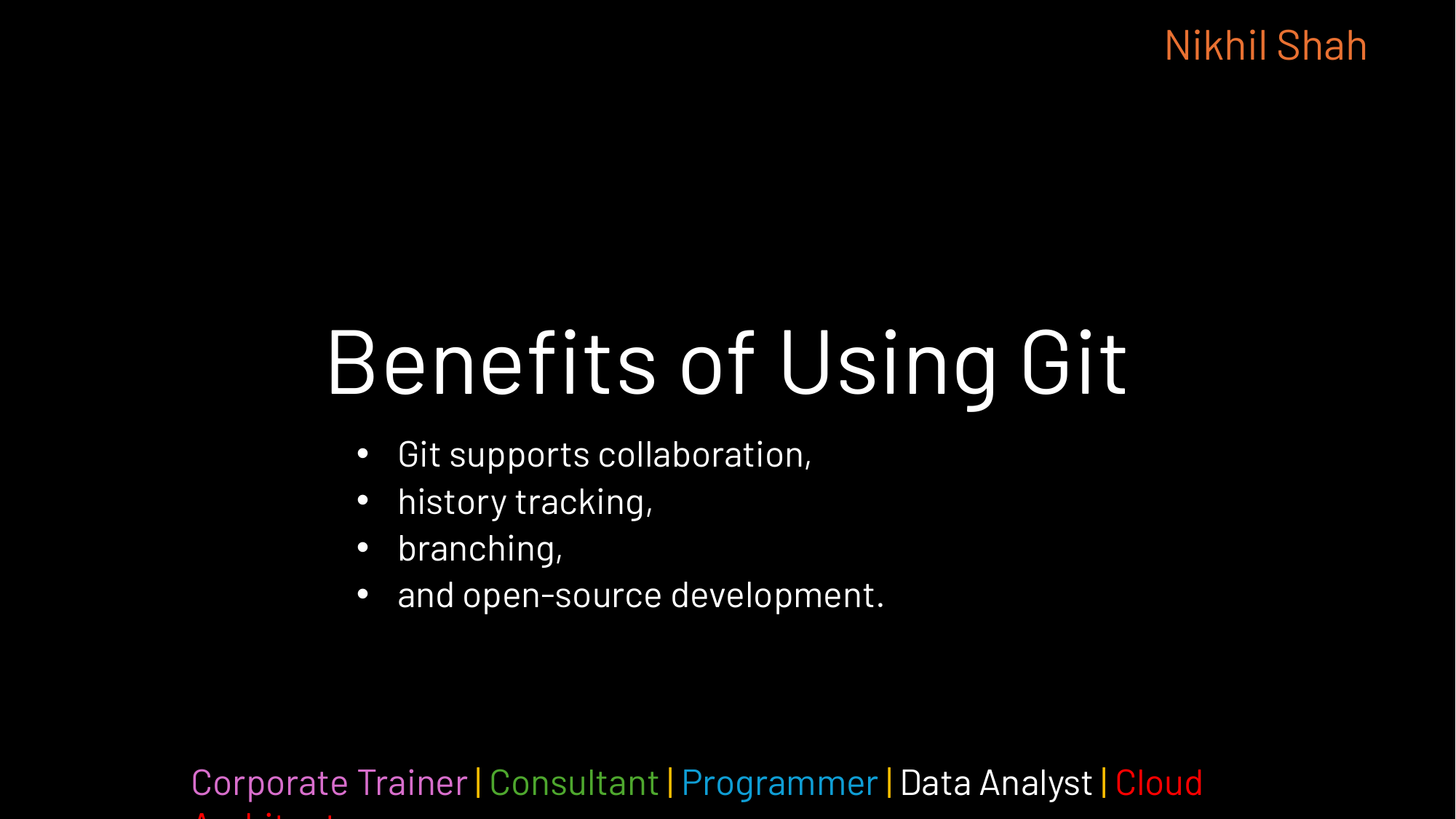

# Benefits of Using Git
Git supports collaboration,
history tracking,
branching,
and open-source development.